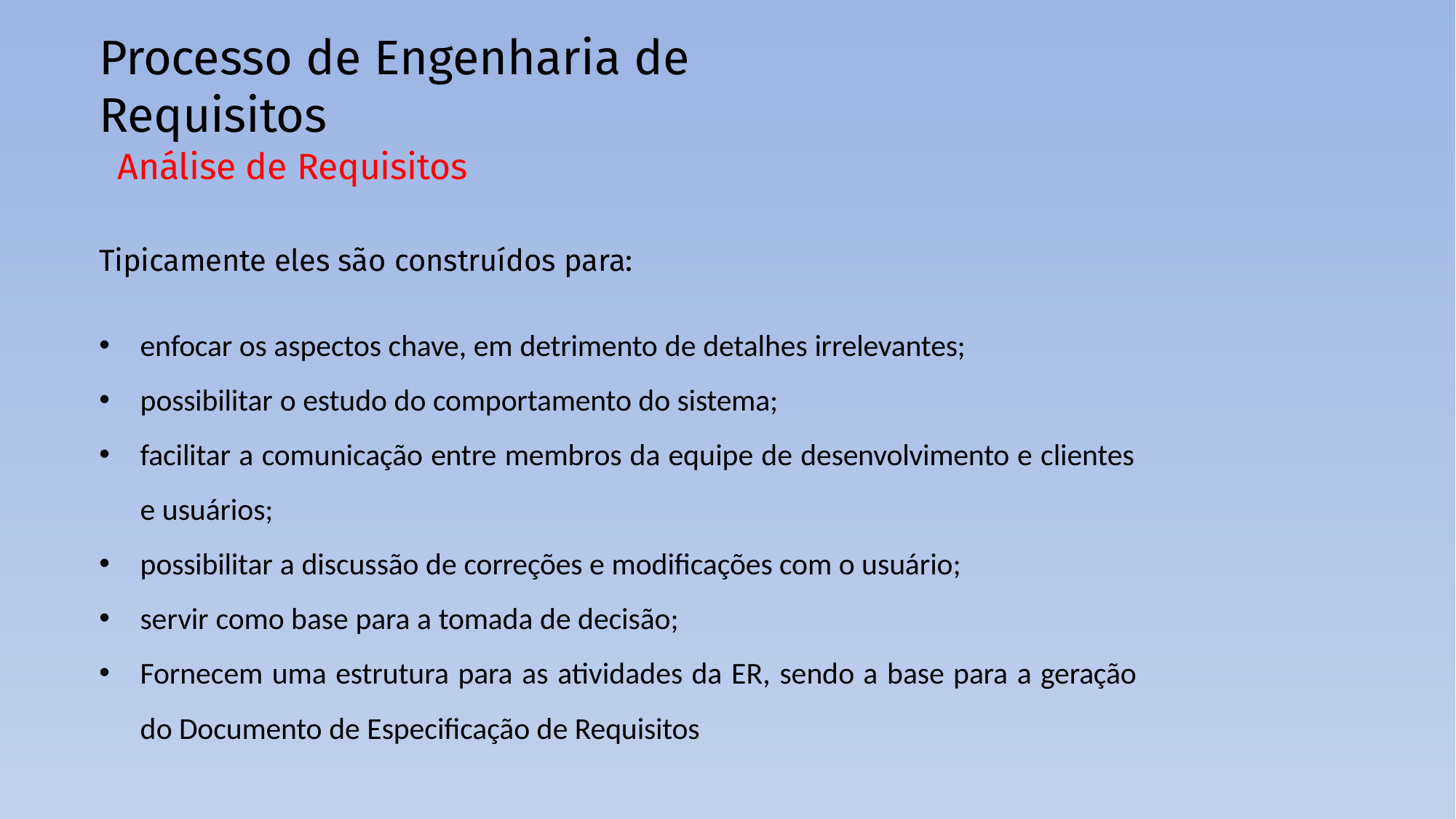

# Processo de Engenharia de Requisitos
Análise de Requisitos

Tipicamente eles são construídos para:

enfocar os aspectos chave, em detrimento de detalhes irrelevantes;
possibilitar o estudo do comportamento do sistema;
facilitar a comunicação entre membros da equipe de desenvolvimento e clientes
e usuários;
possibilitar a discussão de correções e modificações com o usuário;
servir como base para a tomada de decisão;
Fornecem uma estrutura para as atividades da ER, sendo a base para a geração
do Documento de Especificação de Requisitos